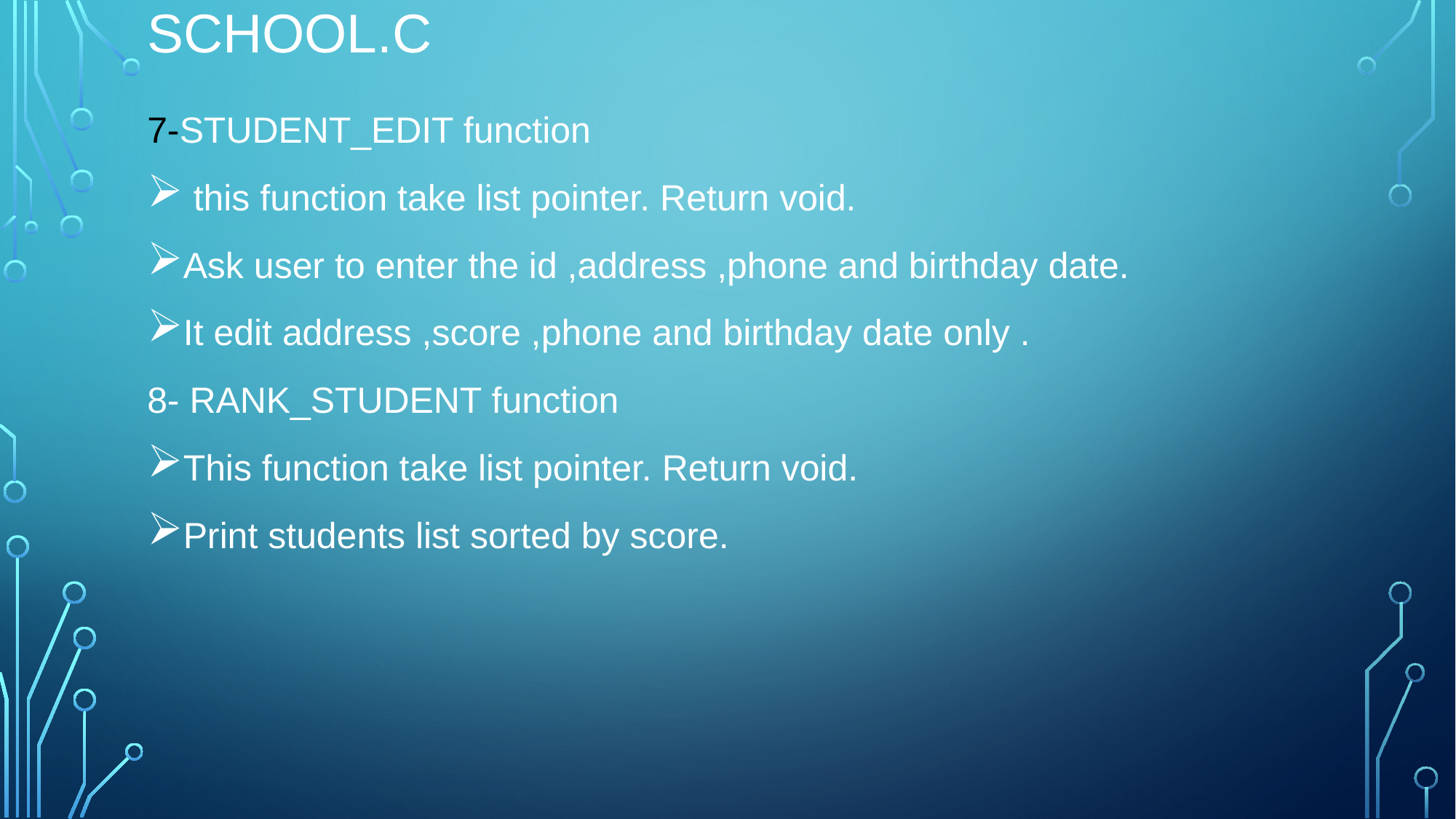

school.c
7-STUDENT_EDIT function
 this function take list pointer. Return void.
Ask user to enter the id ,address ,phone and birthday date.
It edit address ,score ,phone and birthday date only .
8- RANK_STUDENT function
This function take list pointer. Return void.
Print students list sorted by score.